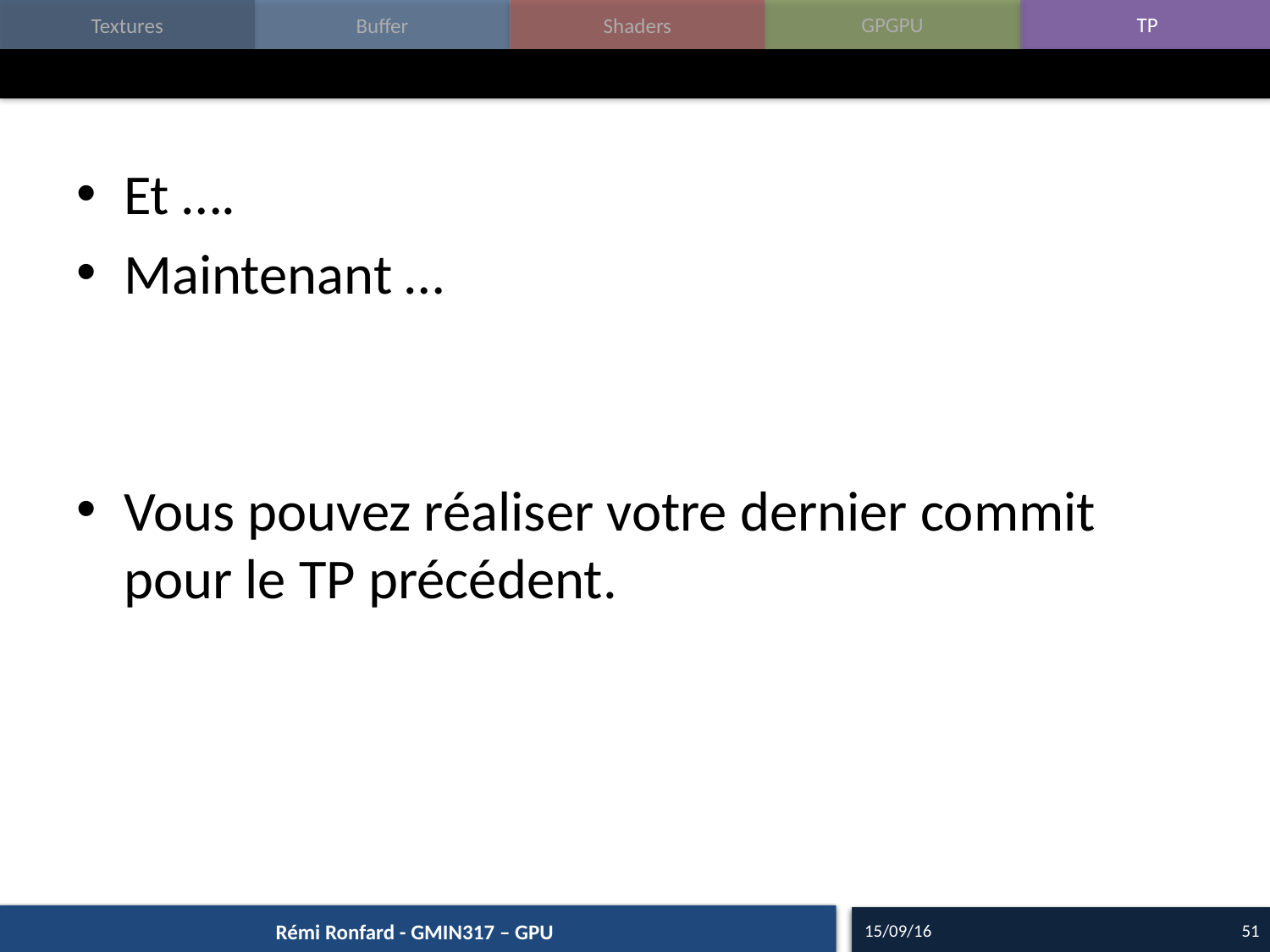

#
Et ….
Maintenant …

Vous pouvez réaliser votre dernier commit pour le TP précédent.

15/09/16
51
Rémi Ronfard - GMIN317 – GPU